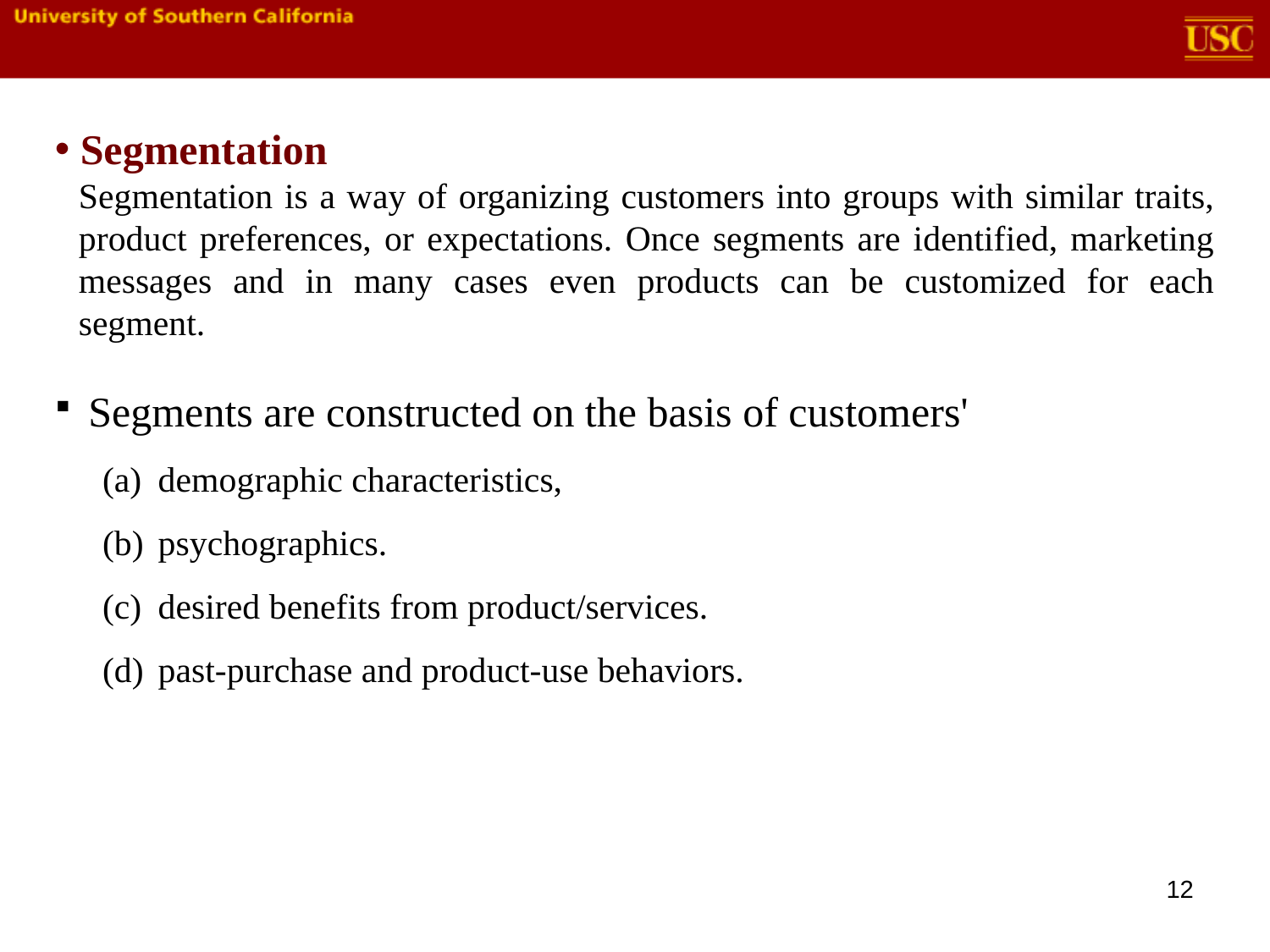

Segmentation
Segmentation is a way of organizing customers into groups with similar traits, product preferences, or expectations. Once segments are identified, marketing messages and in many cases even products can be customized for each segment.

 Segments are constructed on the basis of customers'
demographic characteristics,
psychographics.
desired benefits from product/services.
past-purchase and product-use behaviors.

12